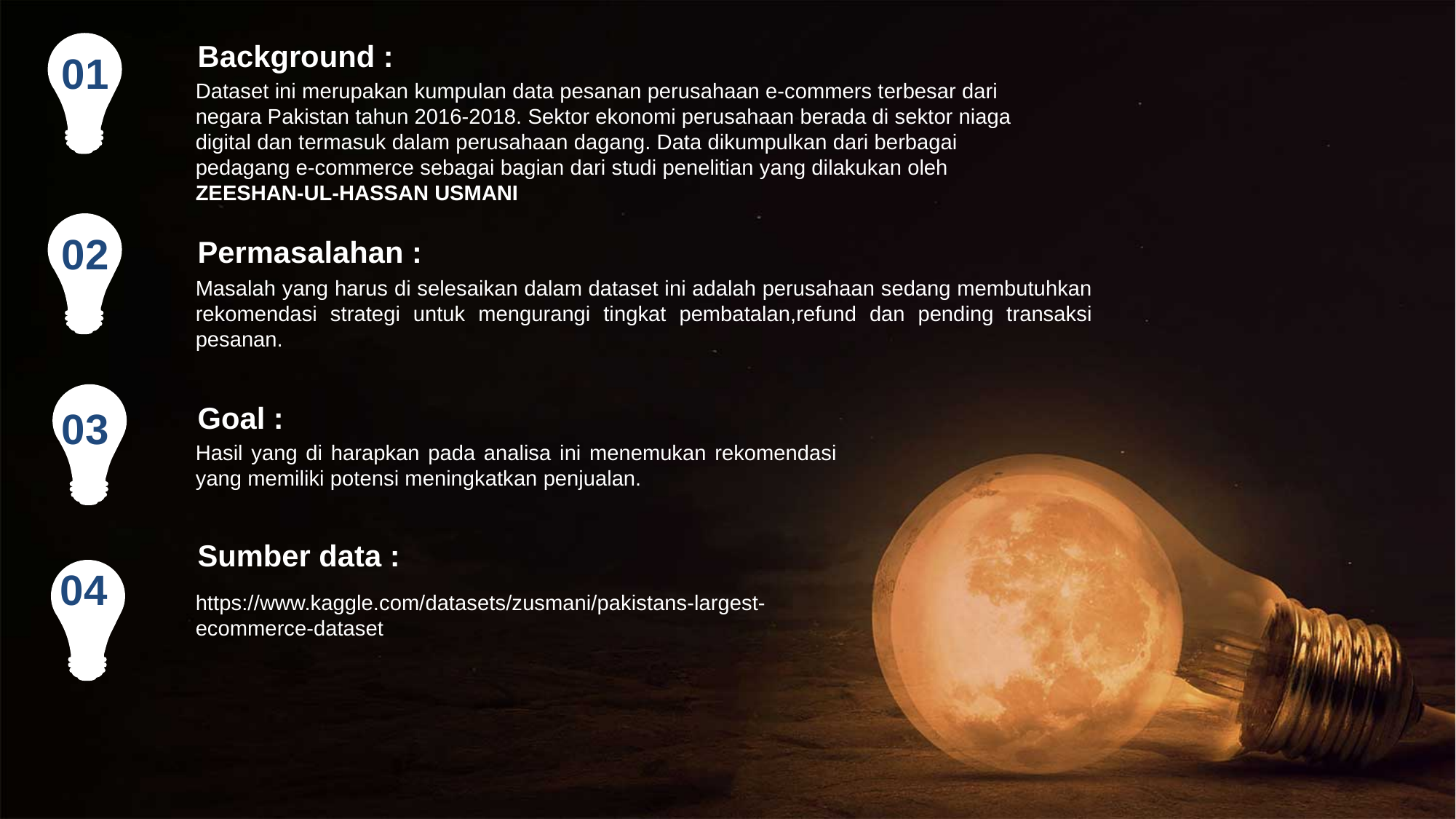

Background :
Dataset ini merupakan kumpulan data pesanan perusahaan e-commers terbesar dari negara Pakistan tahun 2016-2018. Sektor ekonomi perusahaan berada di sektor niaga digital dan termasuk dalam perusahaan dagang. Data dikumpulkan dari berbagai pedagang e-commerce sebagai bagian dari studi penelitian yang dilakukan oleh ZEESHAN-UL-HASSAN USMANI
01
02
Permasalahan :
Masalah yang harus di selesaikan dalam dataset ini adalah perusahaan sedang membutuhkan rekomendasi strategi untuk mengurangi tingkat pembatalan,refund dan pending transaksi pesanan.
Goal :
Hasil yang di harapkan pada analisa ini menemukan rekomendasi yang memiliki potensi meningkatkan penjualan.
03
Sumber data :
https://www.kaggle.com/datasets/zusmani/pakistans-largest-ecommerce-dataset
04